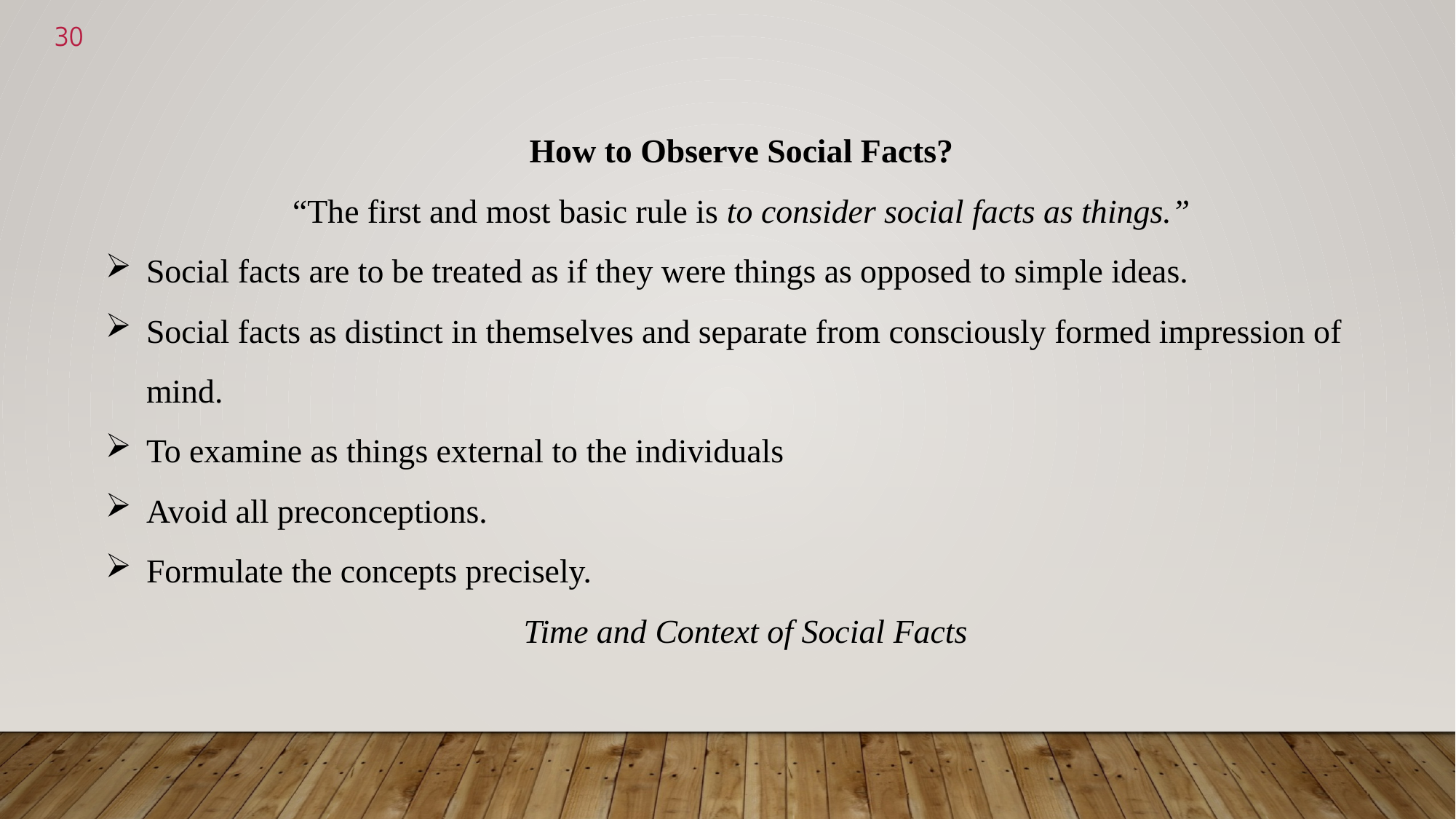

30
How to Observe Social Facts?
“The first and most basic rule is to consider social facts as things.”
Social facts are to be treated as if they were things as opposed to simple ideas.
Social facts as distinct in themselves and separate from consciously formed impression of mind.
To examine as things external to the individuals
Avoid all preconceptions.
Formulate the concepts precisely.
Time and Context of Social Facts